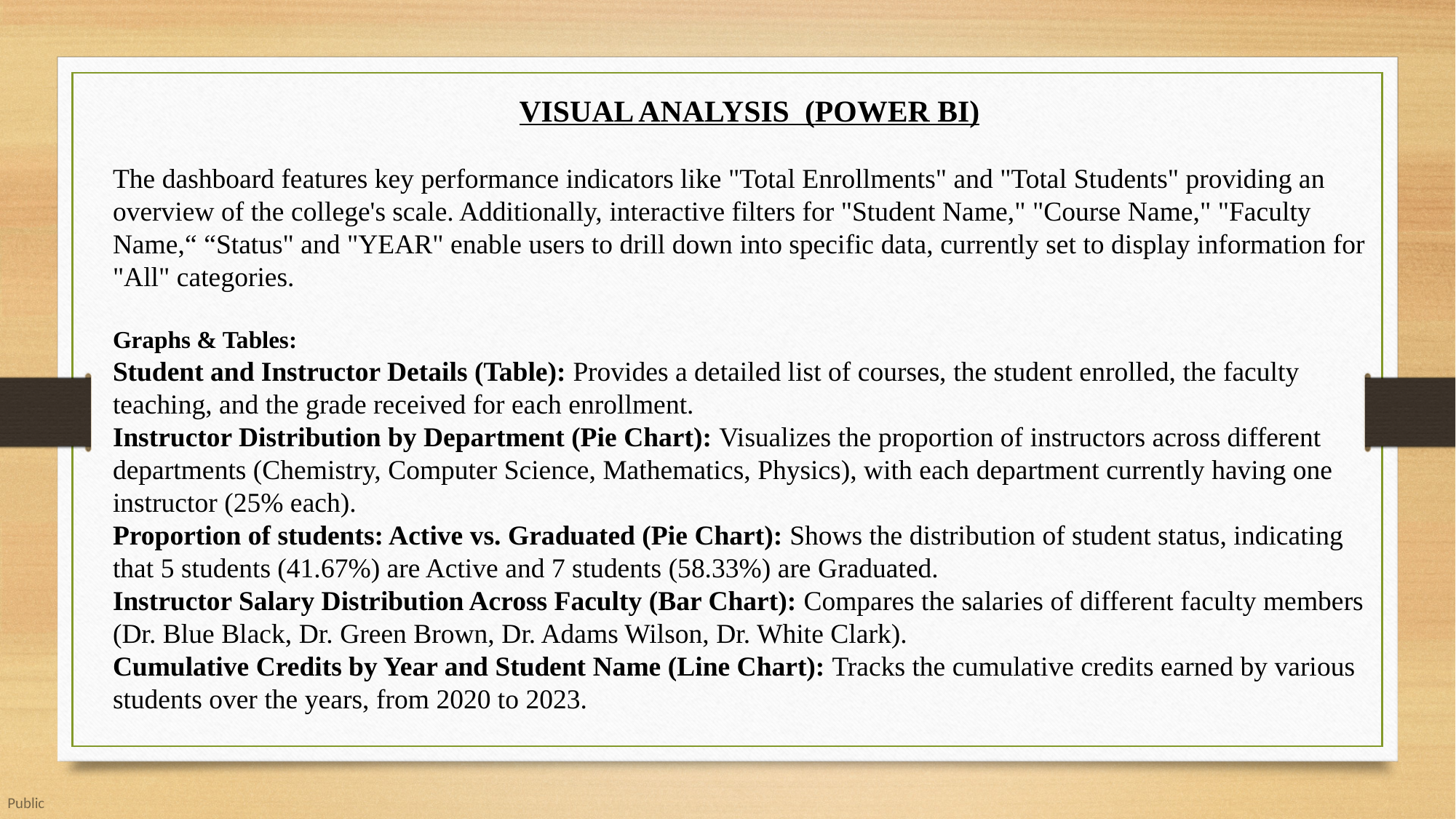

VISUAL ANALYSIS  (POWER BI)

The dashboard features key performance indicators like "Total Enrollments" and "Total Students" providing an overview of the college's scale. Additionally, interactive filters for "Student Name," "Course Name," "Faculty Name,“ “Status" and "YEAR" enable users to drill down into specific data, currently set to display information for "All" categories.

Graphs & Tables:
Student and Instructor Details (Table): Provides a detailed list of courses, the student enrolled, the faculty teaching, and the grade received for each enrollment.
Instructor Distribution by Department (Pie Chart): Visualizes the proportion of instructors across different departments (Chemistry, Computer Science, Mathematics, Physics), with each department currently having one instructor (25% each).
Proportion of students: Active vs. Graduated (Pie Chart): Shows the distribution of student status, indicating that 5 students (41.67%) are Active and 7 students (58.33%) are Graduated.
Instructor Salary Distribution Across Faculty (Bar Chart): Compares the salaries of different faculty members (Dr. Blue Black, Dr. Green Brown, Dr. Adams Wilson, Dr. White Clark).
Cumulative Credits by Year and Student Name (Line Chart): Tracks the cumulative credits earned by various students over the years, from 2020 to 2023.